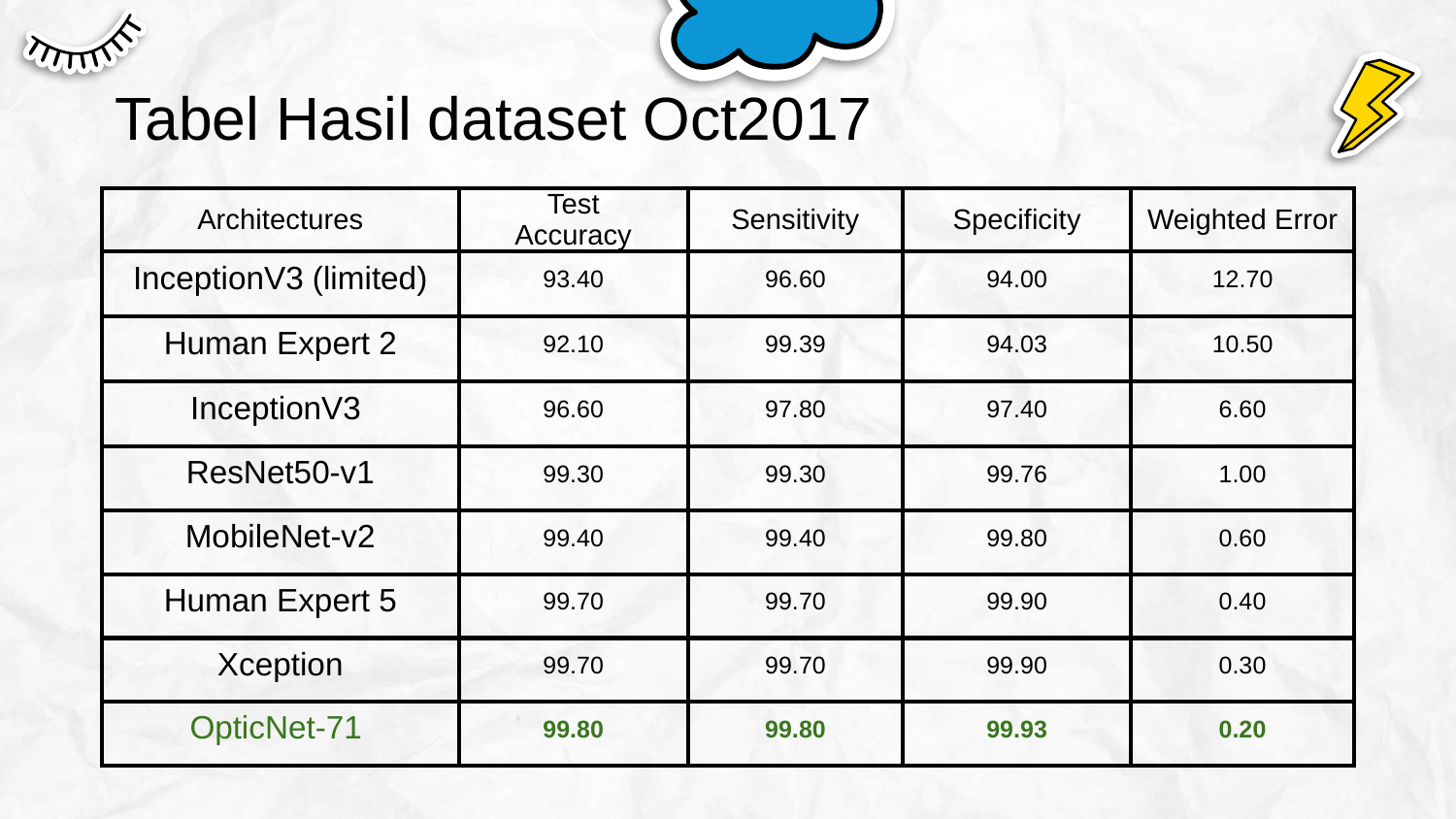

# Tabel Hasil dataset Oct2017
| Architectures | Test Accuracy | Sensitivity | Specificity | Weighted Error |
| --- | --- | --- | --- | --- |
| InceptionV3 (limited) | 93.40 | 96.60 | 94.00 | 12.70 |
| Human Expert 2 | 92.10 | 99.39 | 94.03 | 10.50 |
| InceptionV3 | 96.60 | 97.80 | 97.40 | 6.60 |
| ResNet50-v1 | 99.30 | 99.30 | 99.76 | 1.00 |
| MobileNet-v2 | 99.40 | 99.40 | 99.80 | 0.60 |
| Human Expert 5 | 99.70 | 99.70 | 99.90 | 0.40 |
| Xception | 99.70 | 99.70 | 99.90 | 0.30 |
| OpticNet-71 | 99.80 | 99.80 | 99.93 | 0.20 |